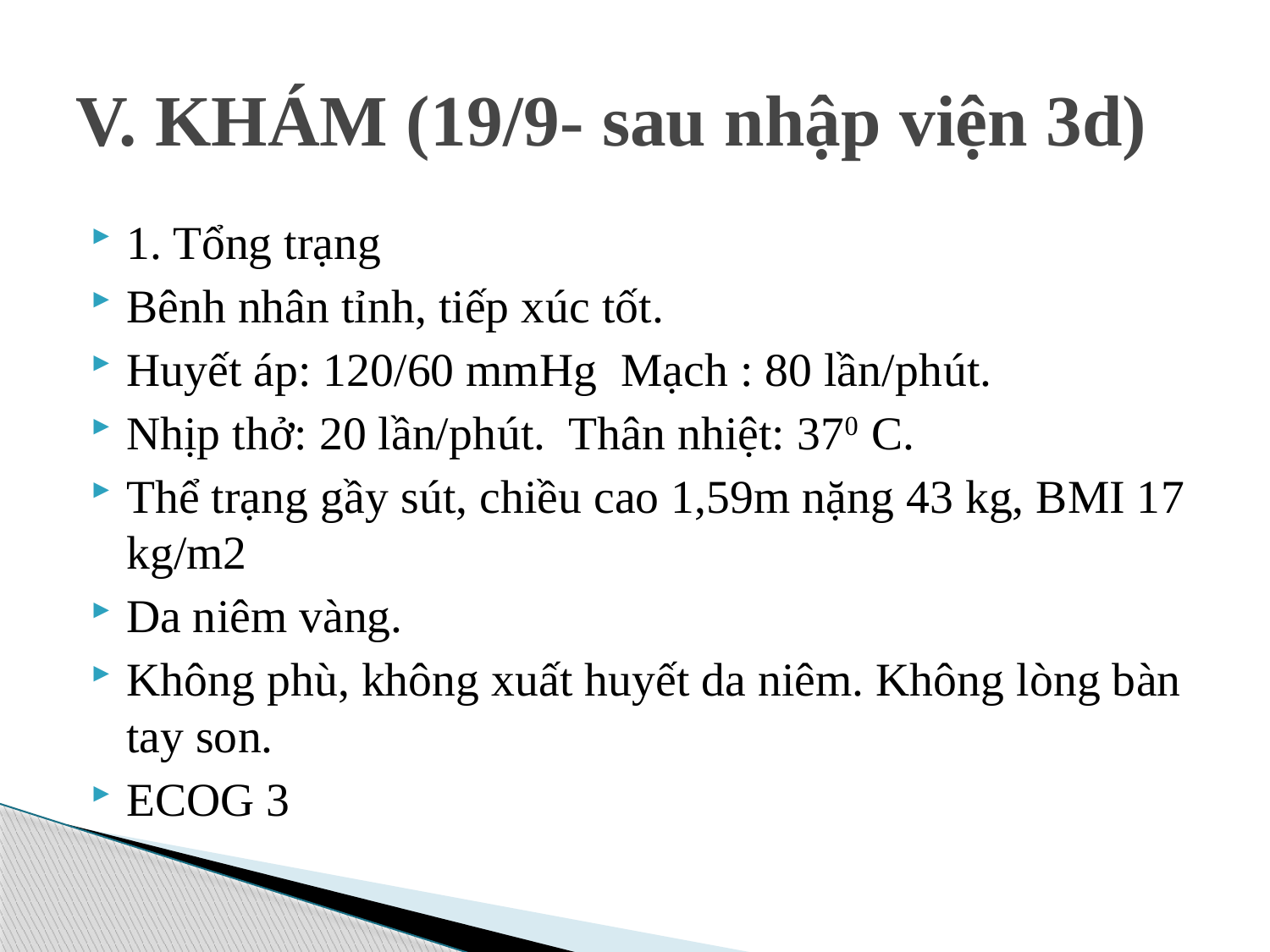

# V. KHÁM (19/9- sau nhập viện 3d)
1. Tổng trạng
Bênh nhân tỉnh, tiếp xúc tốt.
Huyết áp: 120/60 mmHg  Mạch : 80 lần/phút.
Nhịp thở: 20 lần/phút.  Thân nhiệt: 370  C.
Thể trạng gầy sút, chiều cao 1,59m nặng 43 kg, BMI 17 kg/m2
Da niêm vàng.
Không phù, không xuất huyết da niêm. Không lòng bàn tay son.
ECOG 3